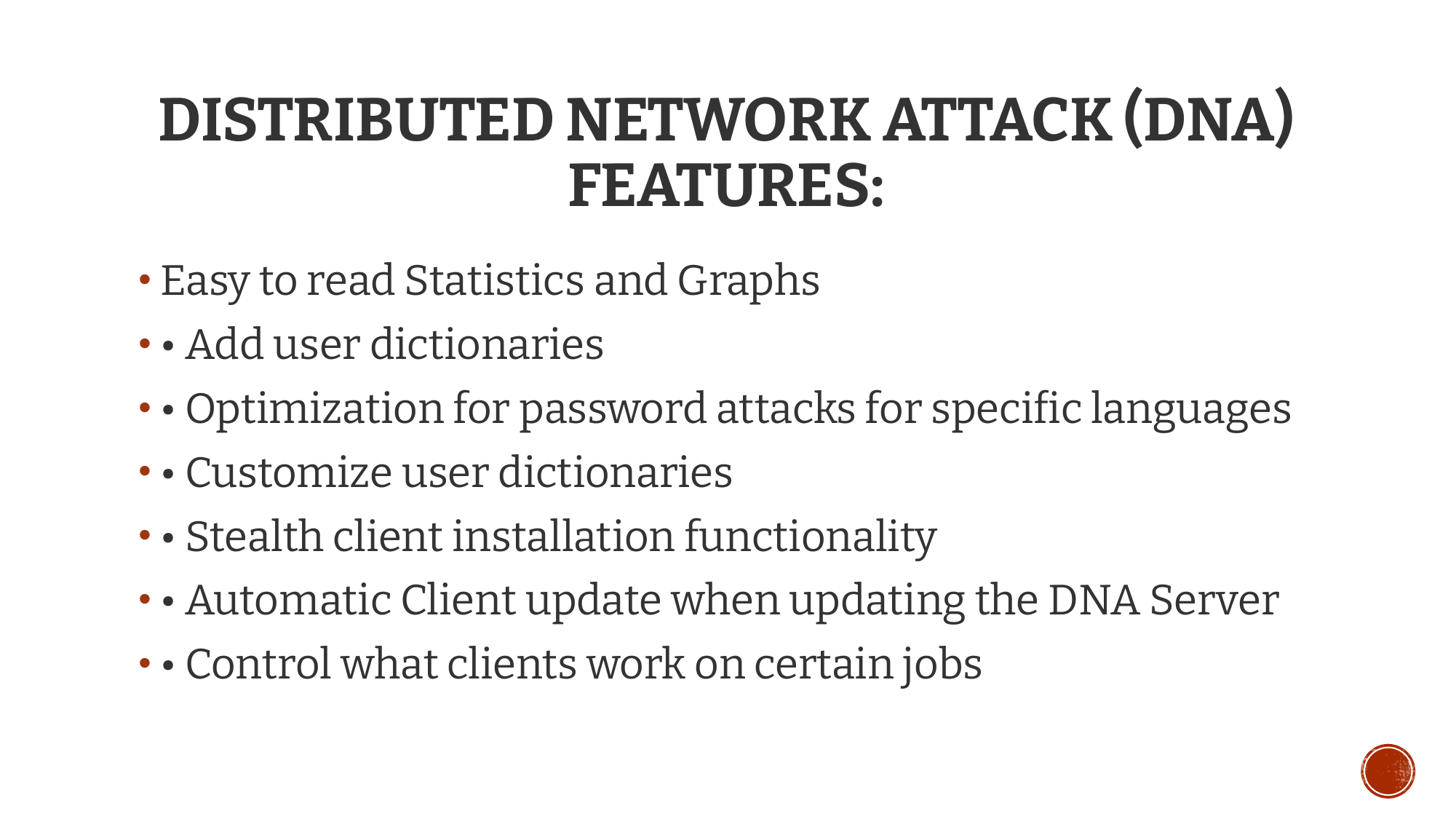

# Distributed Network Attack (DNA) Features:
Easy to read Statistics and Graphs
• Add user dictionaries
• Optimization for password attacks for specific languages
• Customize user dictionaries
• Stealth client installation functionality
• Automatic Client update when updating the DNA Server
• Control what clients work on certain jobs